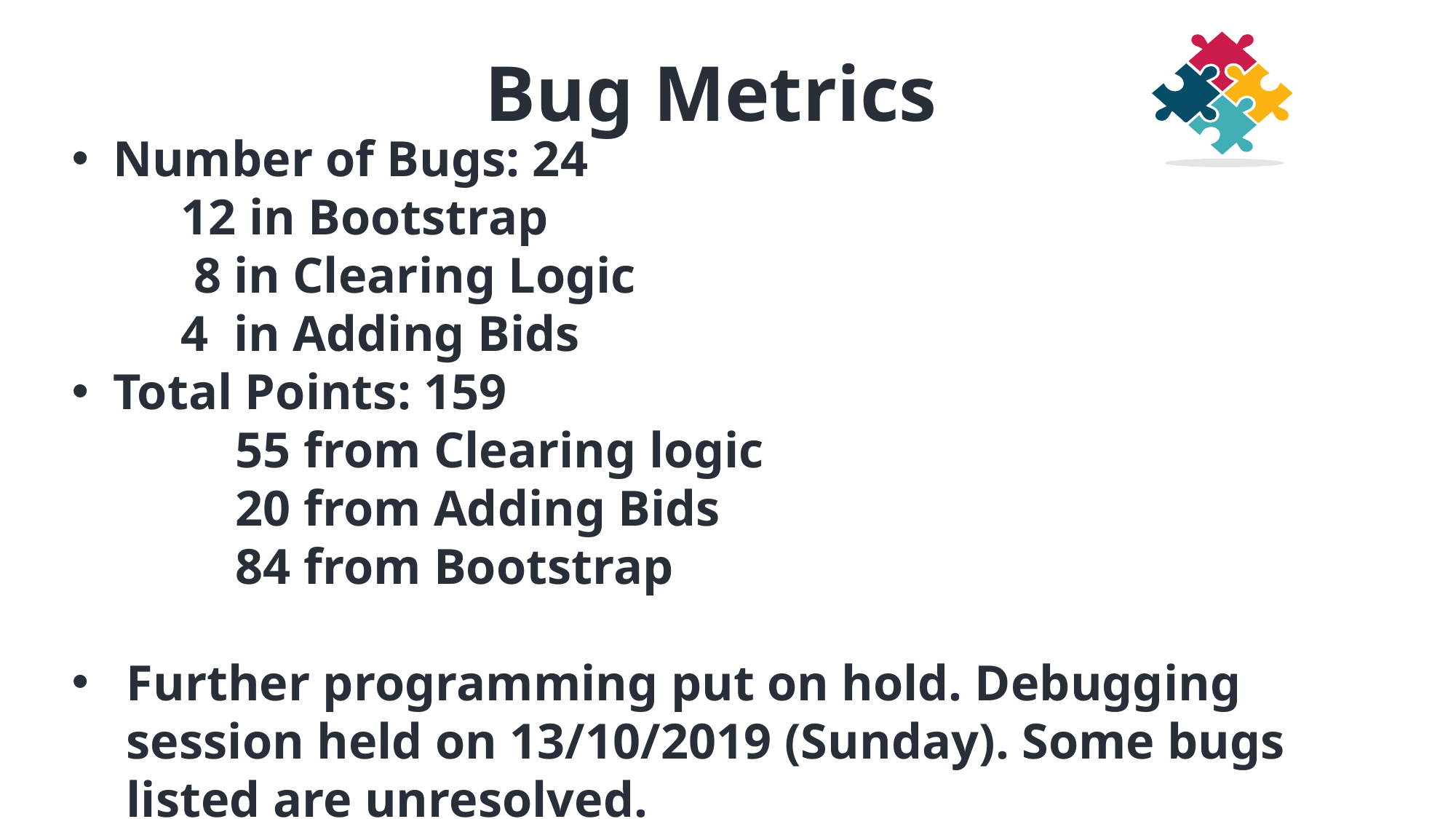

Bug Metrics
Number of Bugs: 24
	12 in Bootstrap
	 8 in Clearing Logic
	4  in Adding Bids
Total Points: 159
	55 from Clearing logic
	20 from Adding Bids
	84 from Bootstrap

Further programming put on hold. Debugging session held on 13/10/2019 (Sunday). Some bugs listed are unresolved.